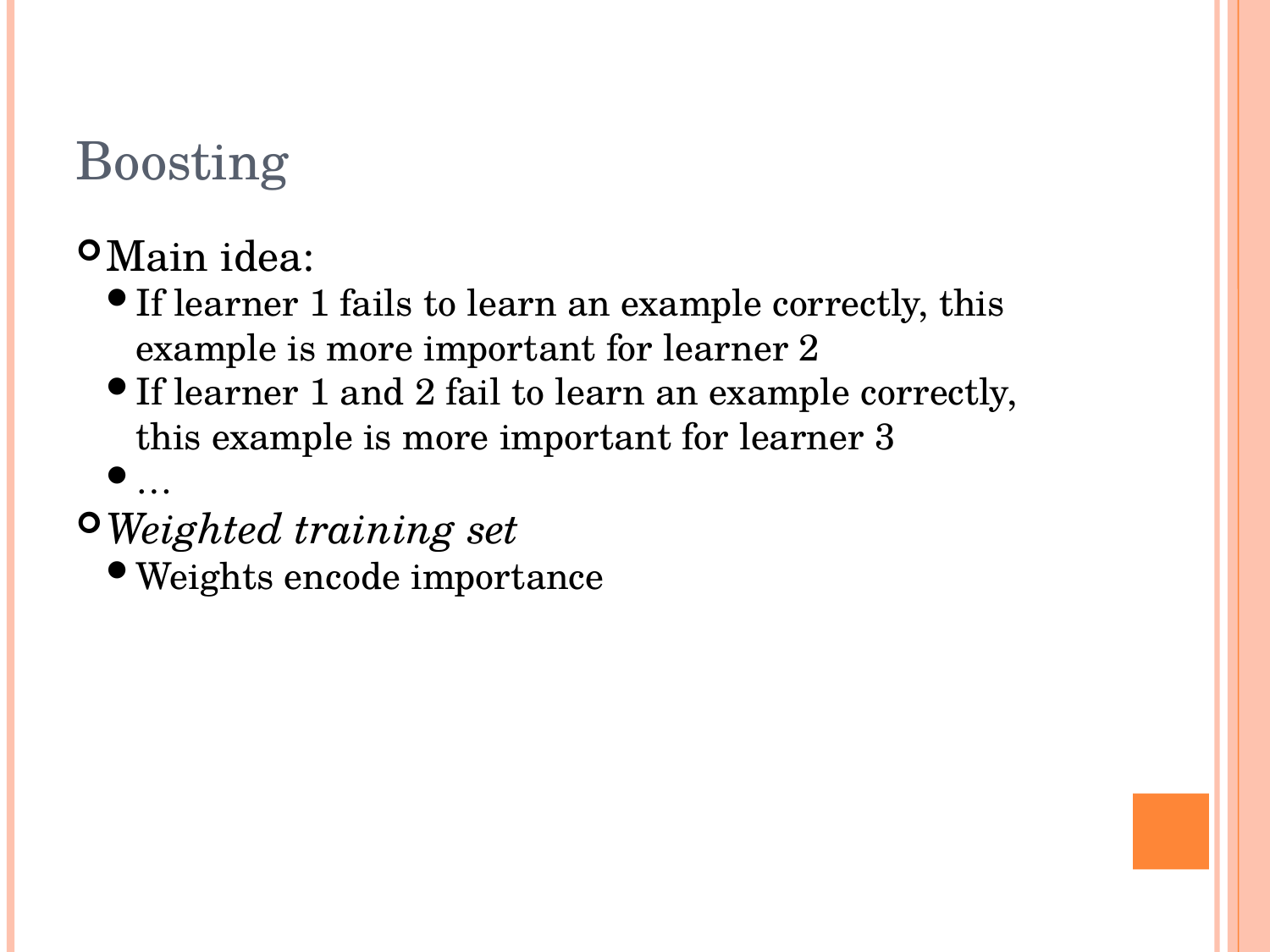

Boosting
Main idea:
If learner 1 fails to learn an example correctly, this example is more important for learner 2
If learner 1 and 2 fail to learn an example correctly, this example is more important for learner 3
…
Weighted training set
Weights encode importance